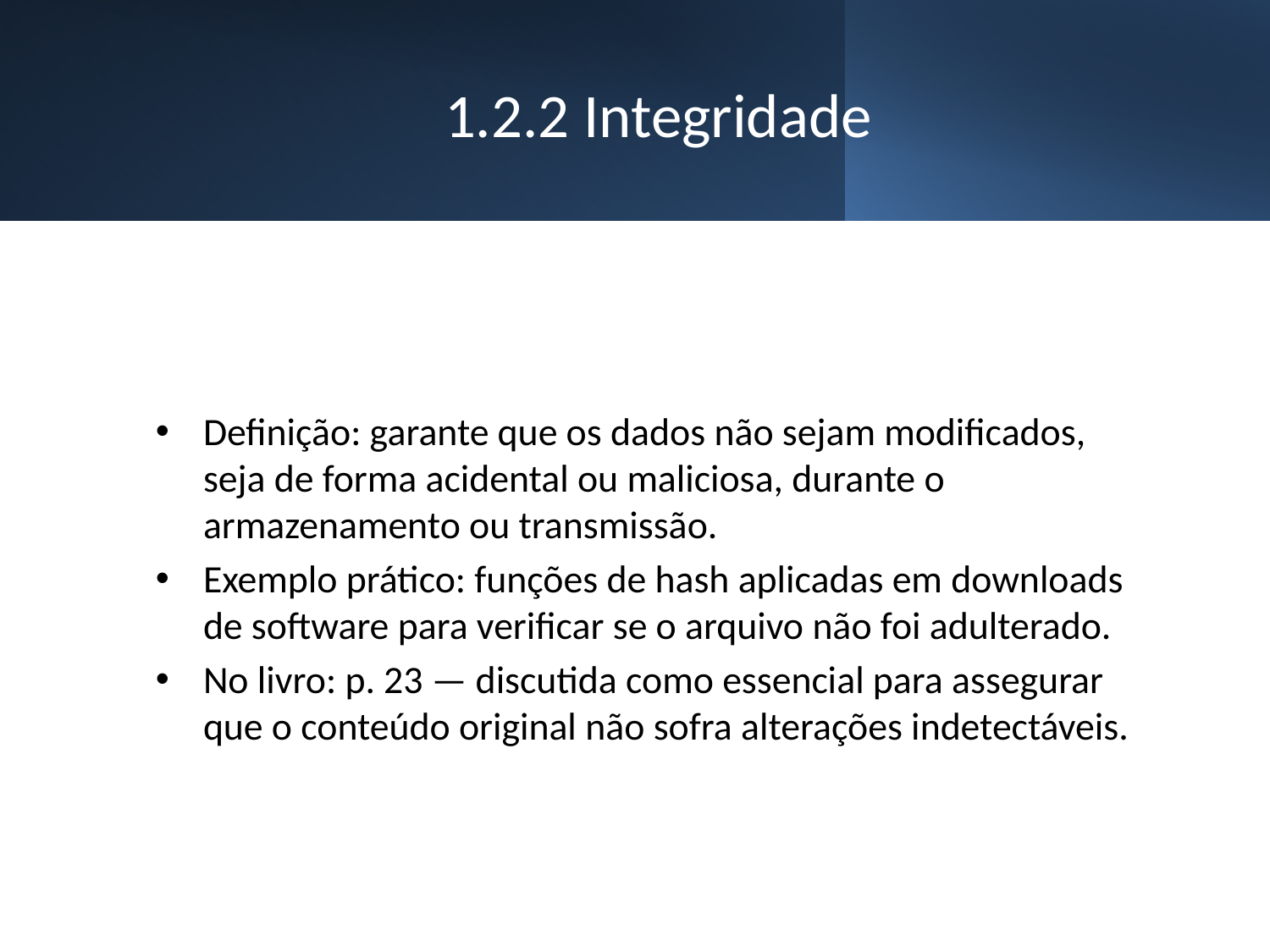

# 1.2.2 Integridade
Definição: garante que os dados não sejam modificados, seja de forma acidental ou maliciosa, durante o armazenamento ou transmissão.
Exemplo prático: funções de hash aplicadas em downloads de software para verificar se o arquivo não foi adulterado.
No livro: p. 23 — discutida como essencial para assegurar que o conteúdo original não sofra alterações indetectáveis.